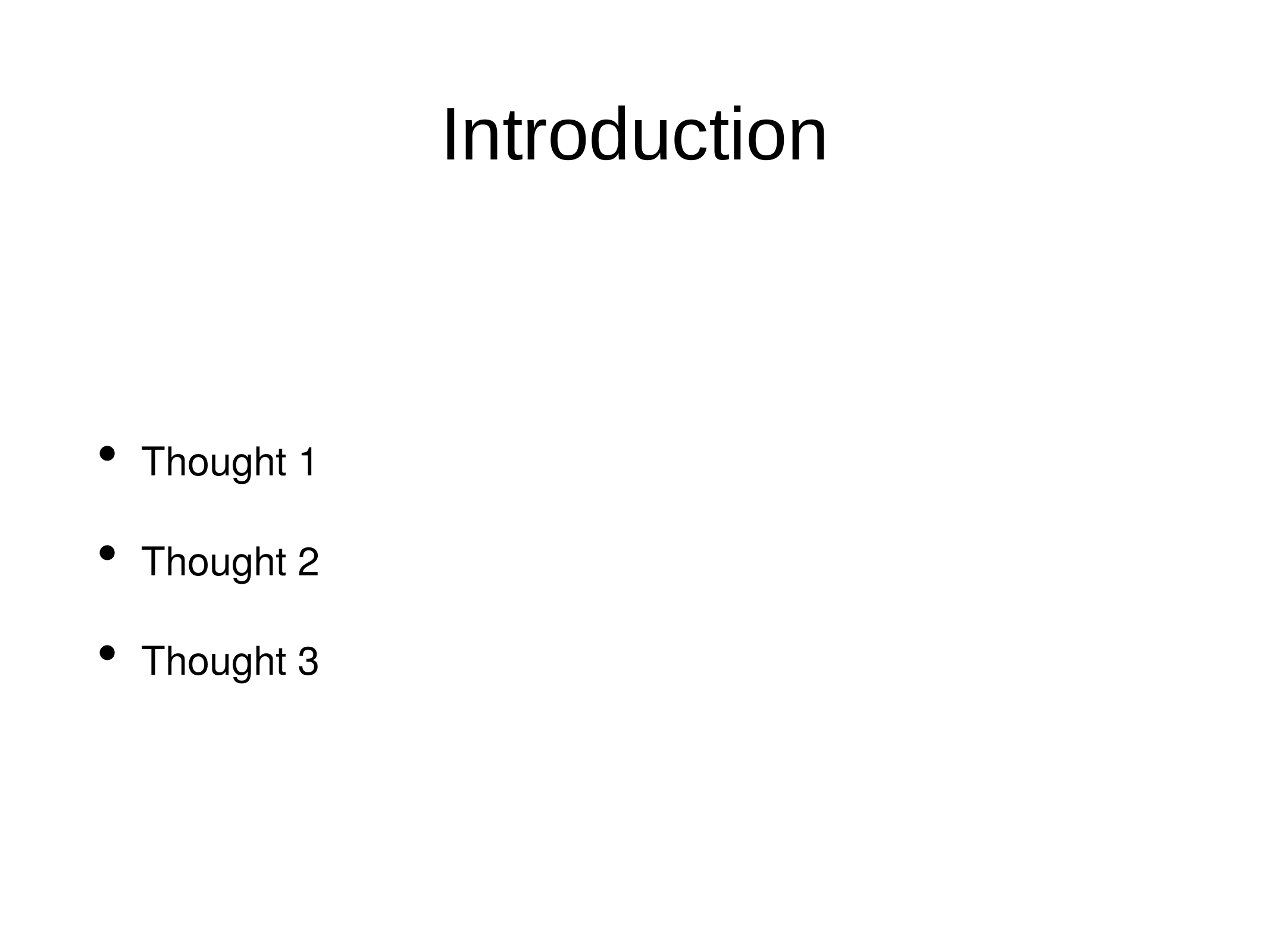

# Introduction
Thought 1
Thought 2
Thought 3